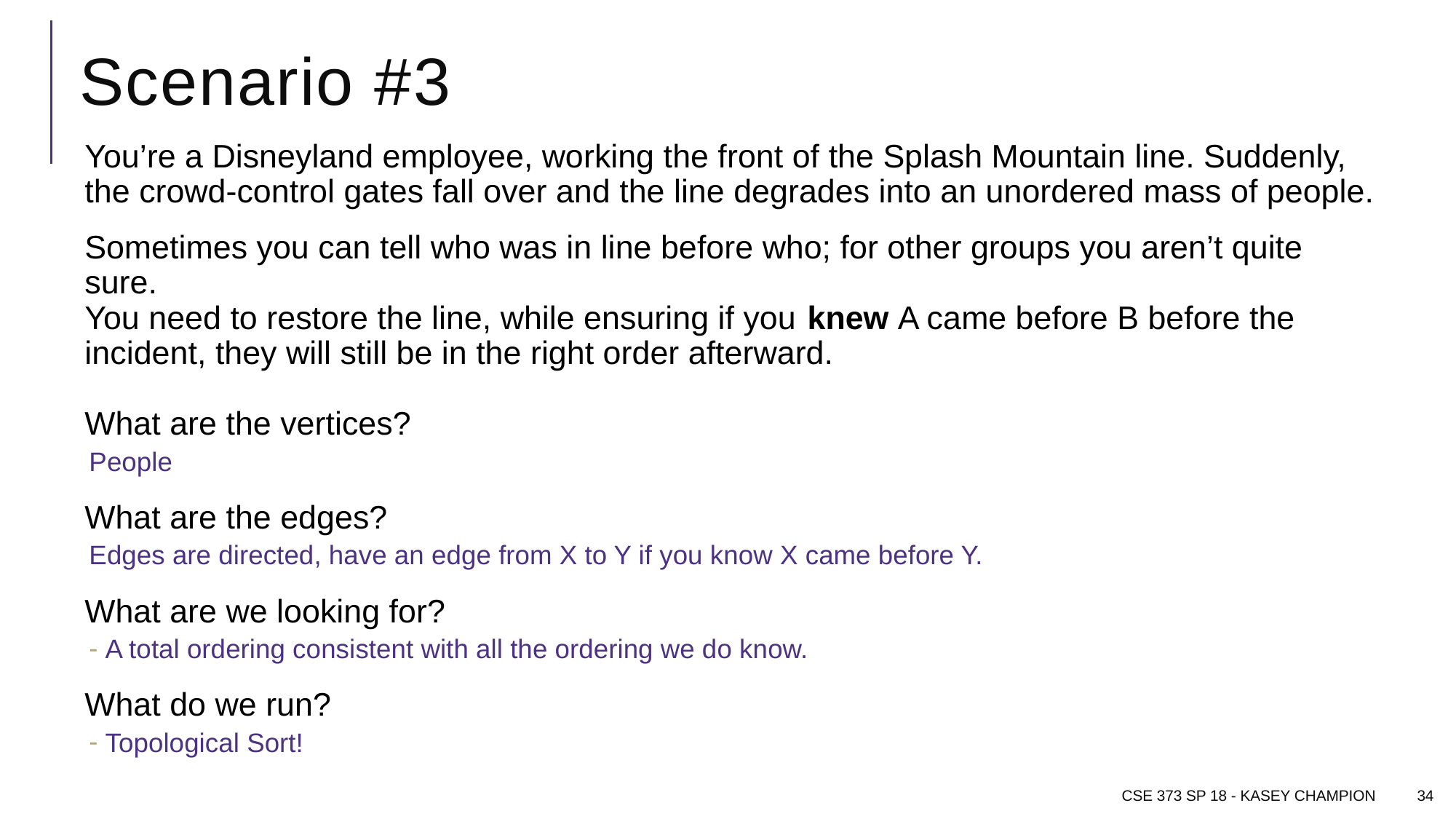

# Scenario #3
You’re a Disneyland employee, working the front of the Splash Mountain line. Suddenly, the crowd-control gates fall over and the line degrades into an unordered mass of people.
Sometimes you can tell who was in line before who; for other groups you aren’t quite sure.
You need to restore the line, while ensuring if you knew A came before B before the incident, they will still be in the right order afterward.
What are the vertices?
People
What are the edges?
Edges are directed, have an edge from X to Y if you know X came before Y.
What are we looking for?
A total ordering consistent with all the ordering we do know.
What do we run?
Topological Sort!
CSE 373 SP 18 - Kasey Champion
34